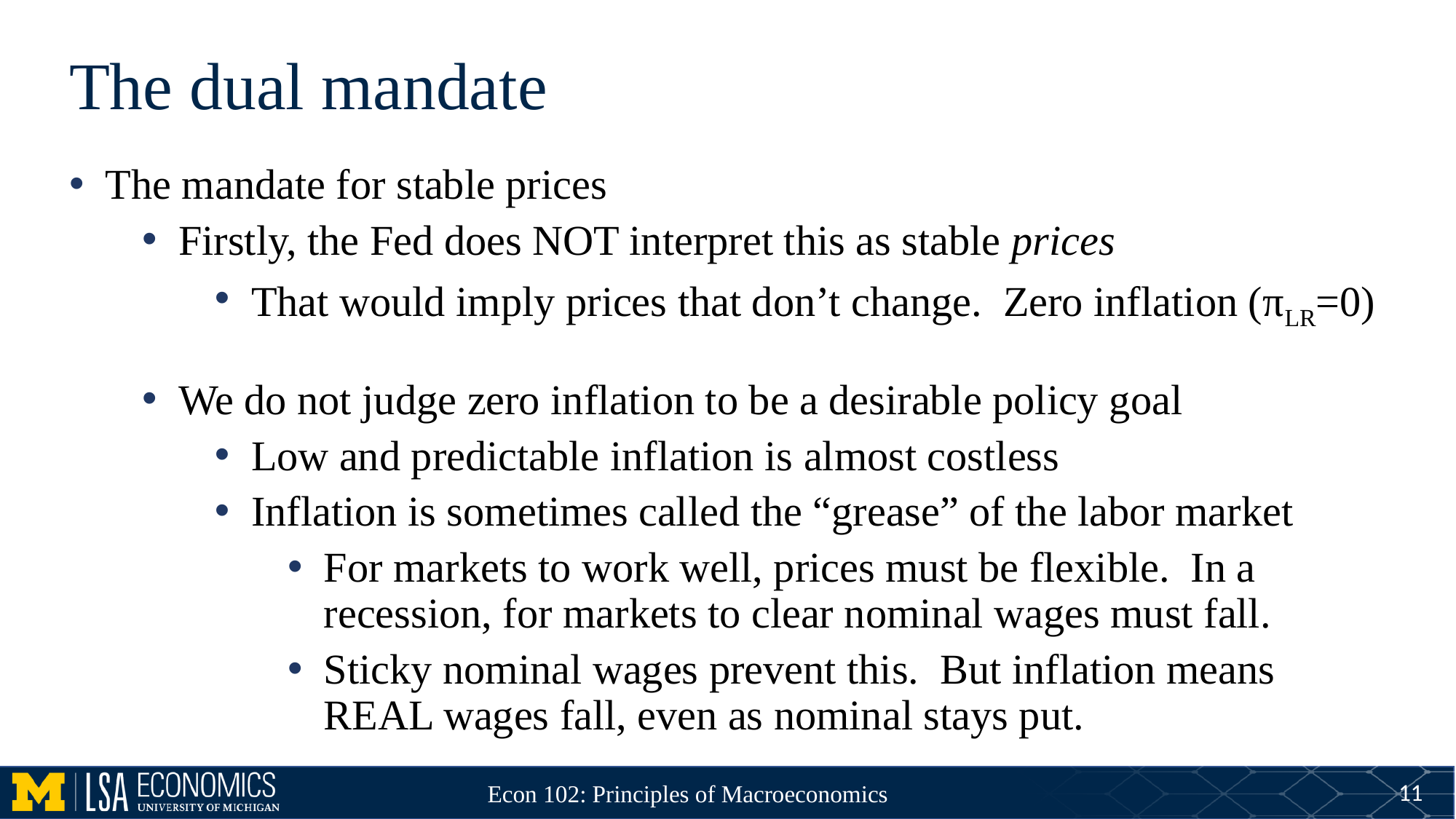

# The dual mandate
The mandate for stable prices
Firstly, the Fed does NOT interpret this as stable prices
That would imply prices that don’t change.  Zero inflation (πLR=0)

We do not judge zero inflation to be a desirable policy goal
Low and predictable inflation is almost costless
Inflation is sometimes called the “grease” of the labor market
For markets to work well, prices must be flexible.  In a recession, for markets to clear nominal wages must fall.
Sticky nominal wages prevent this.  But inflation means REAL wages fall, even as nominal stays put.
11
Econ 102: Principles of Macroeconomics